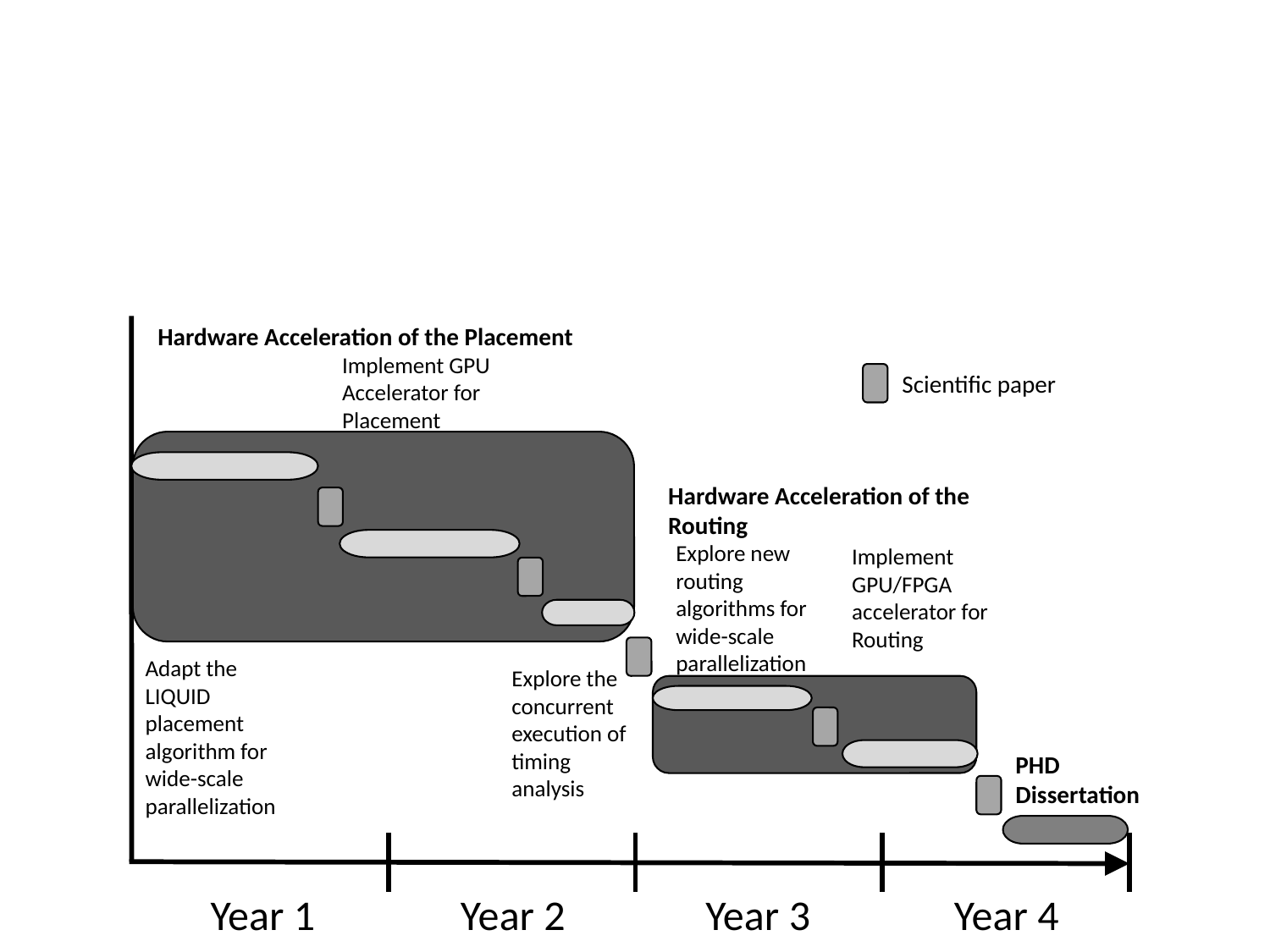

Hardware Acceleration of the Placement

Implement GPU Accelerator for Placement
Scientific paper

Hardware Acceleration of the Routing

Explore new routing algorithms for wide-scale parallelization
Implement GPU/FPGA accelerator for Routing

Adapt the LIQUID placement algorithm for wide-scale parallelization
Explore the concurrent execution of timing analysis

PHD Dissertation

Year 1
Year 2
Year 3
Year 4